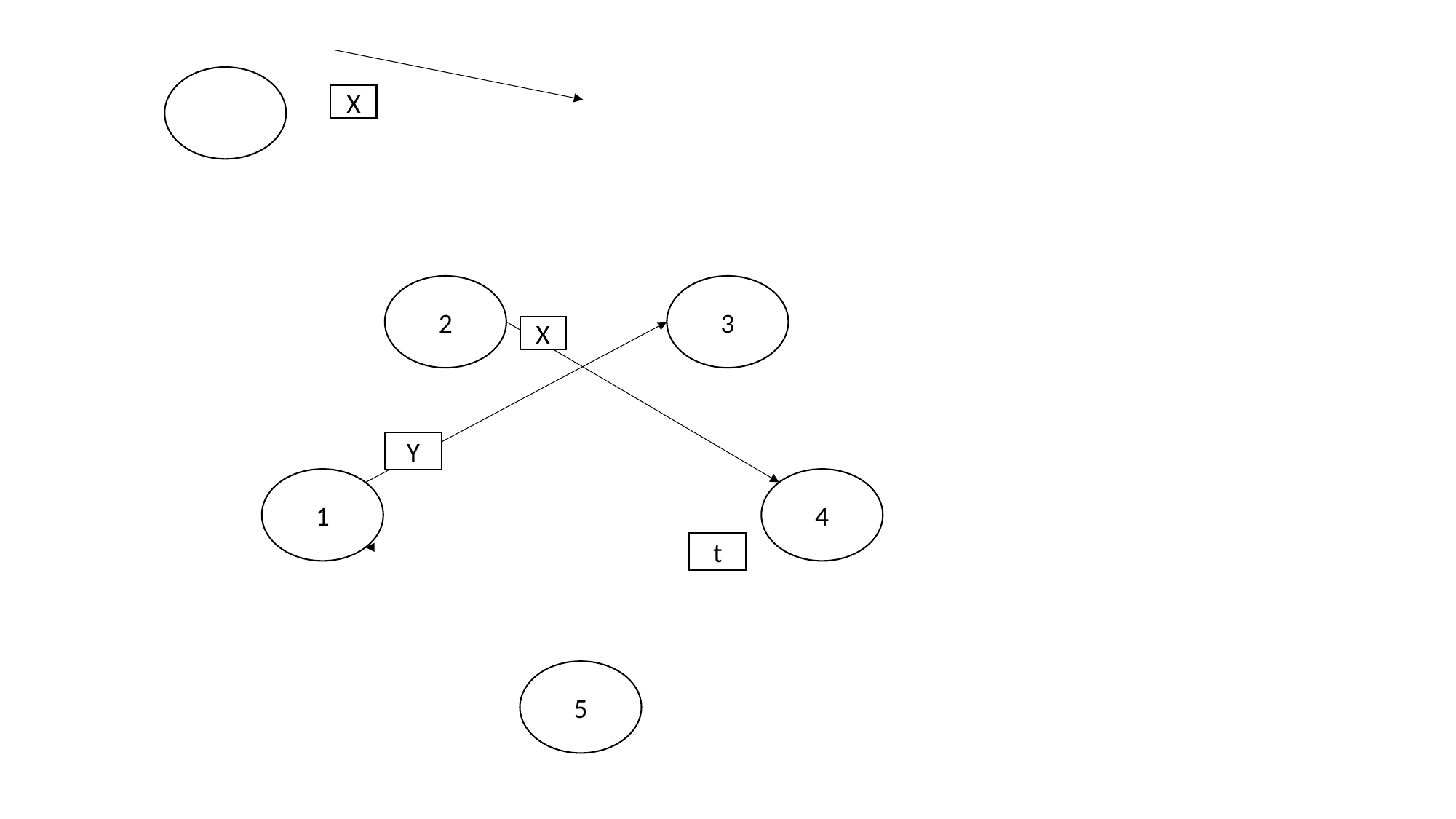

X
2
3
X
Y
1
4
t
5